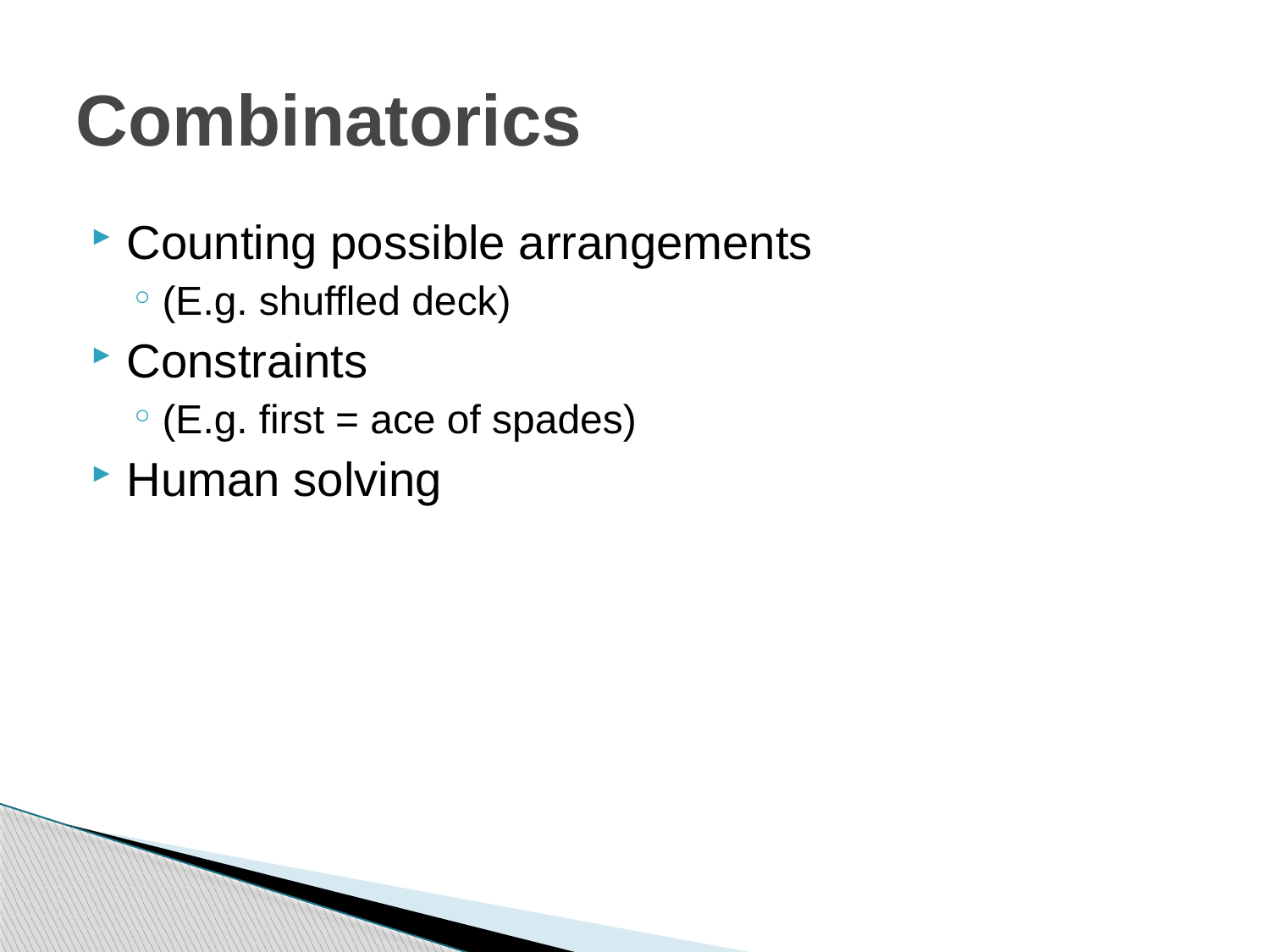

# Combinatorics
Counting possible arrangements
(E.g. shuffled deck)
Constraints
(E.g. first = ace of spades)
Human solving